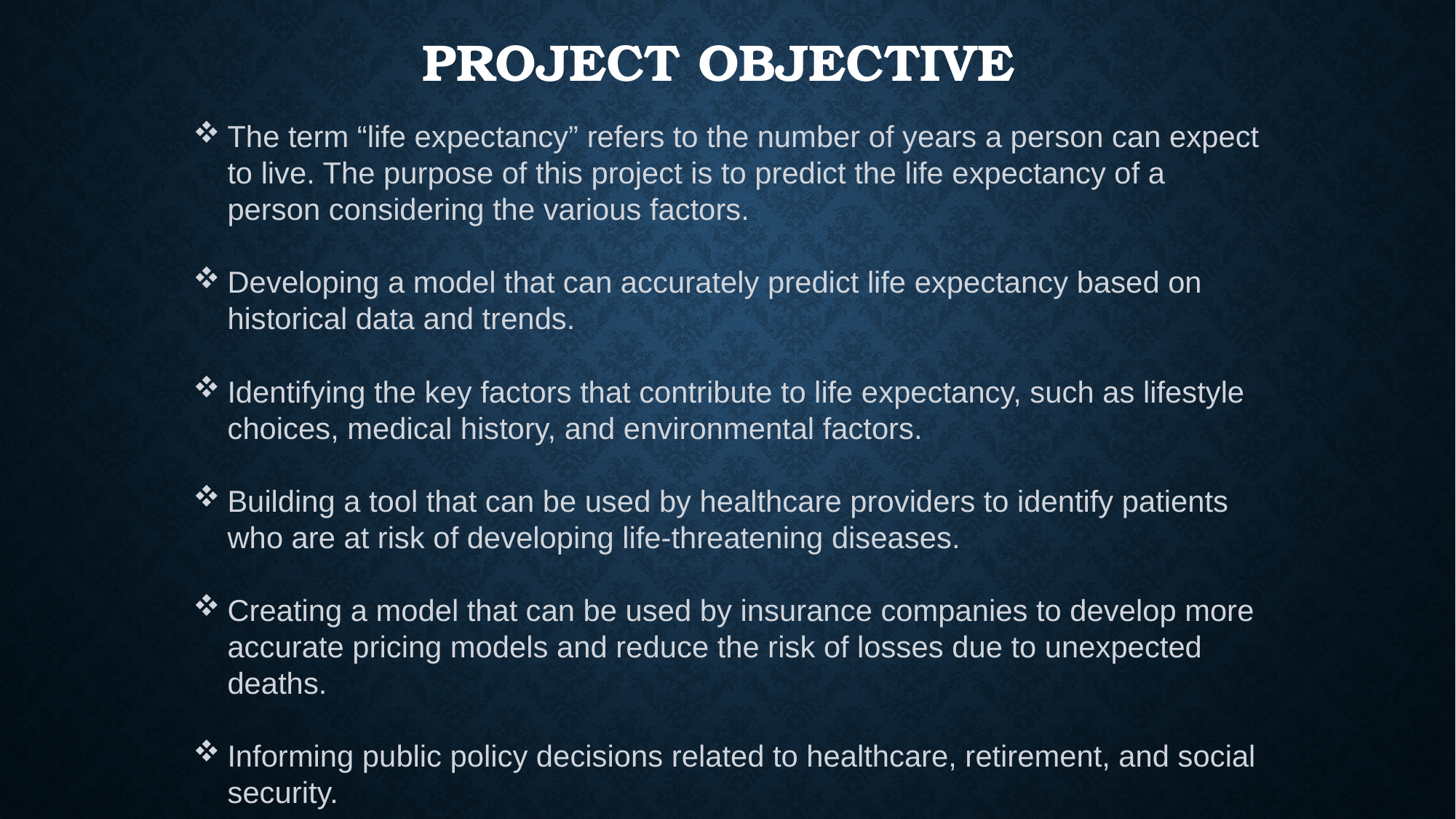

# Project OBJECTIVE
The term “life expectancy” refers to the number of years a person can expect to live. The purpose of this project is to predict the life expectancy of a person considering the various factors.

Developing a model that can accurately predict life expectancy based on historical data and trends.

Identifying the key factors that contribute to life expectancy, such as lifestyle choices, medical history, and environmental factors.

Building a tool that can be used by healthcare providers to identify patients who are at risk of developing life-threatening diseases.

Creating a model that can be used by insurance companies to develop more accurate pricing models and reduce the risk of losses due to unexpected deaths.

Informing public policy decisions related to healthcare, retirement, and social security.